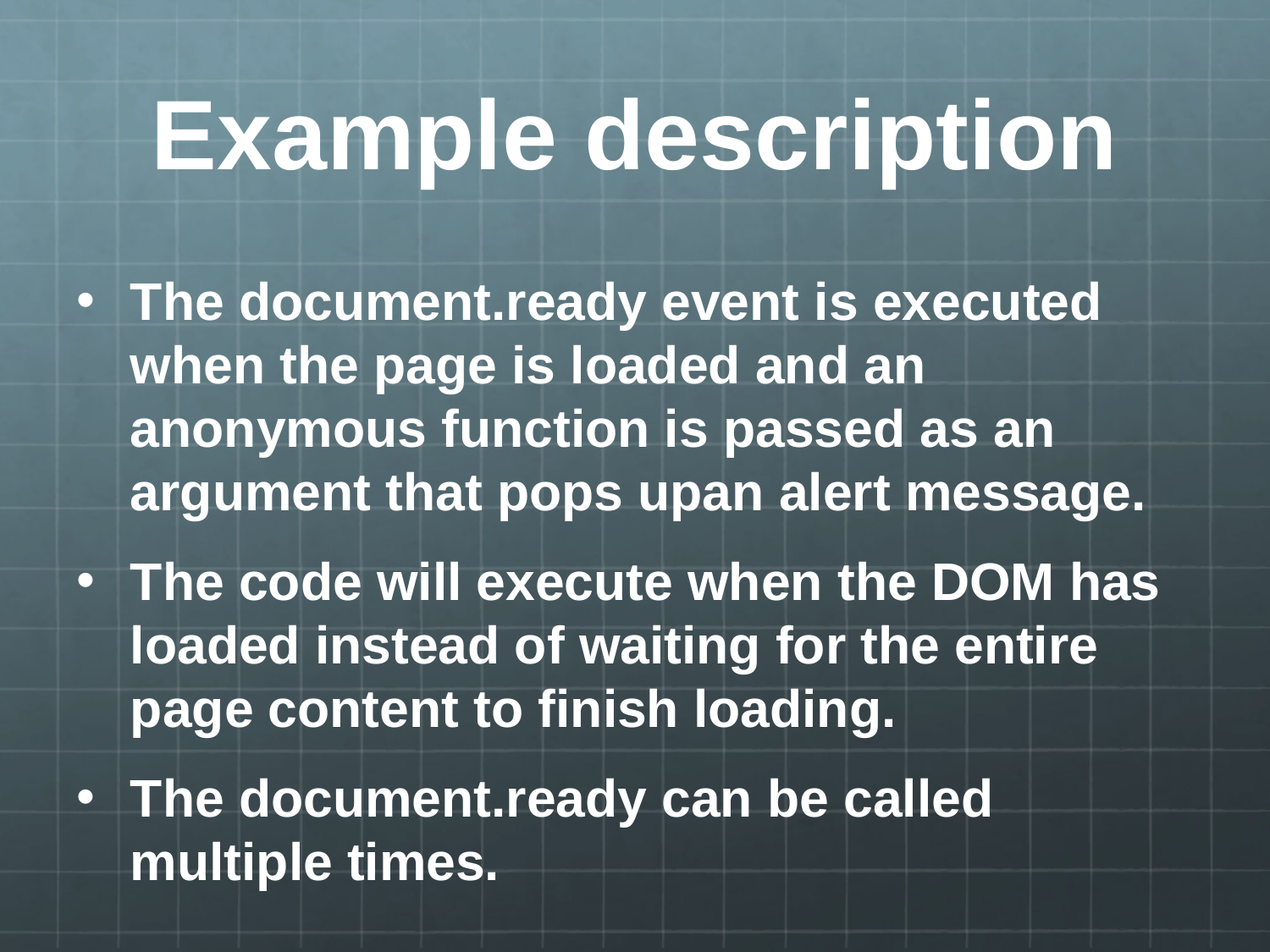

# Example description
The document.ready event is executed when the page is loaded and an anonymous function is passed as an argument that pops upan alert message.
The code will execute when the DOM has loaded instead of waiting for the entire page content to finish loading.
The document.ready can be called multiple times.